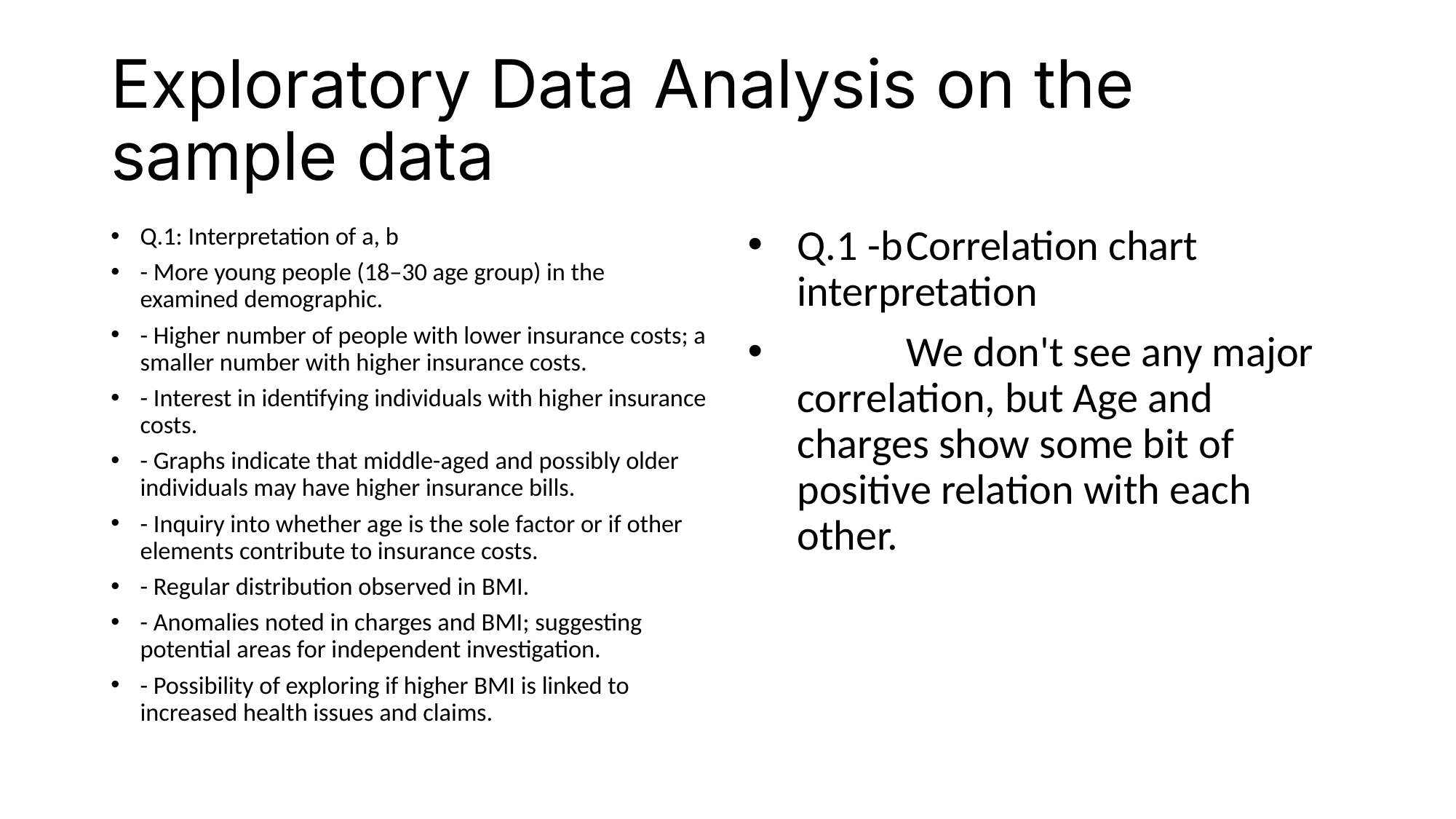

# Exploratory Data Analysis on the sample data
Q.1: Interpretation of a, b
- More young people (18–30 age group) in the examined demographic.
- Higher number of people with lower insurance costs; a smaller number with higher insurance costs.
- Interest in identifying individuals with higher insurance costs.
- Graphs indicate that middle-aged and possibly older individuals may have higher insurance bills.
- Inquiry into whether age is the sole factor or if other elements contribute to insurance costs.
- Regular distribution observed in BMI.
- Anomalies noted in charges and BMI; suggesting potential areas for independent investigation.
- Possibility of exploring if higher BMI is linked to increased health issues and claims.

Q.1 -b	Correlation chart interpretation
	We don't see any major correlation, but Age and charges show some bit of positive relation with each other.